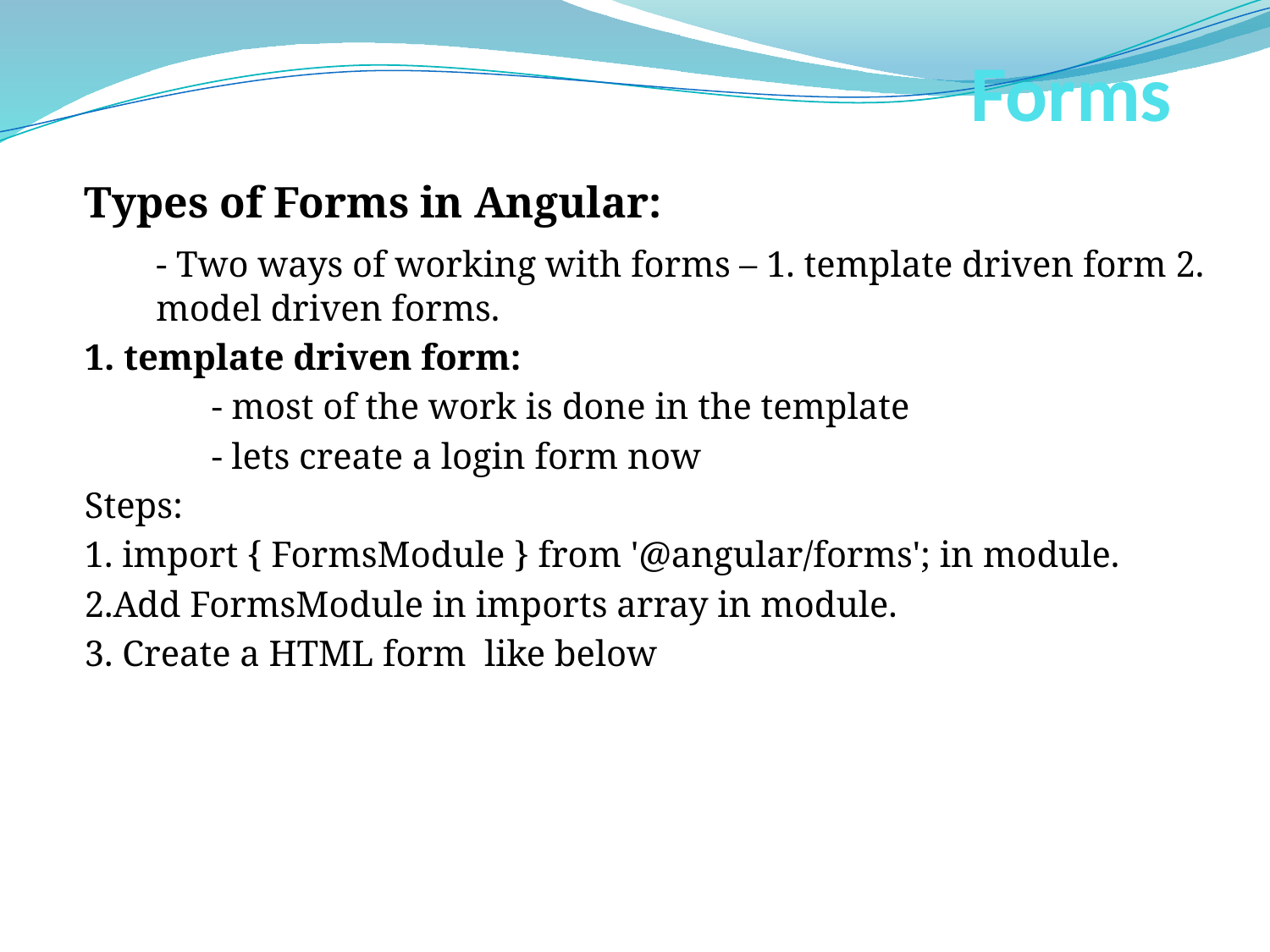

# Forms
Types of Forms in Angular:
	- Two ways of working with forms – 1. template driven form 2. model driven forms.
1. template driven form:
	- most of the work is done in the template
	- lets create a login form now
Steps:
1. import { FormsModule } from '@angular/forms'; in module.
2.Add FormsModule in imports array in module.
3. Create a HTML form  like below